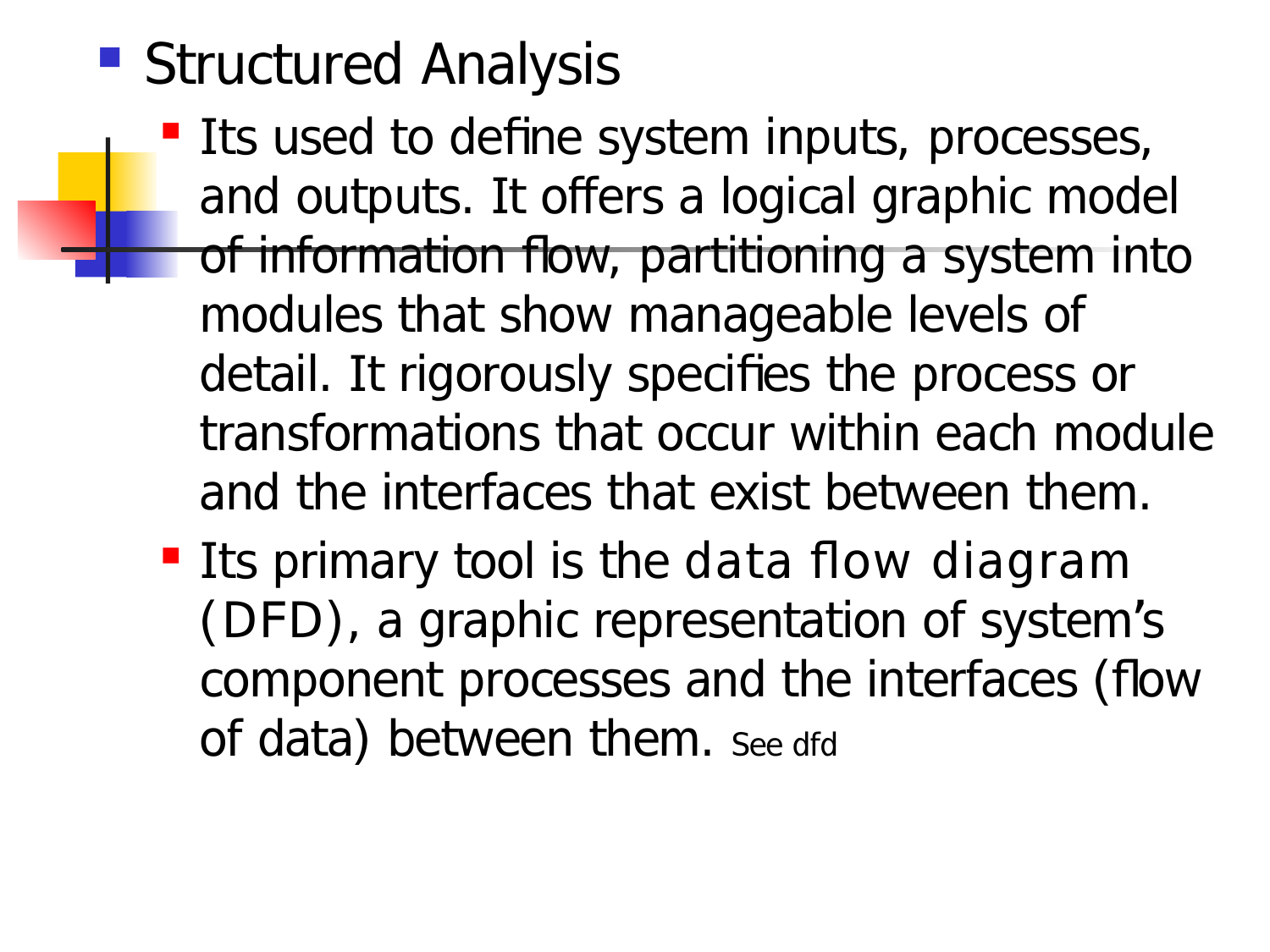

#
Structured Analysis
Its used to define system inputs, processes, and outputs. It offers a logical graphic model of information flow, partitioning a system into modules that show manageable levels of detail. It rigorously specifies the process or transformations that occur within each module and the interfaces that exist between them.
Its primary tool is the data flow diagram (DFD), a graphic representation of system’s component processes and the interfaces (flow of data) between them. See dfd